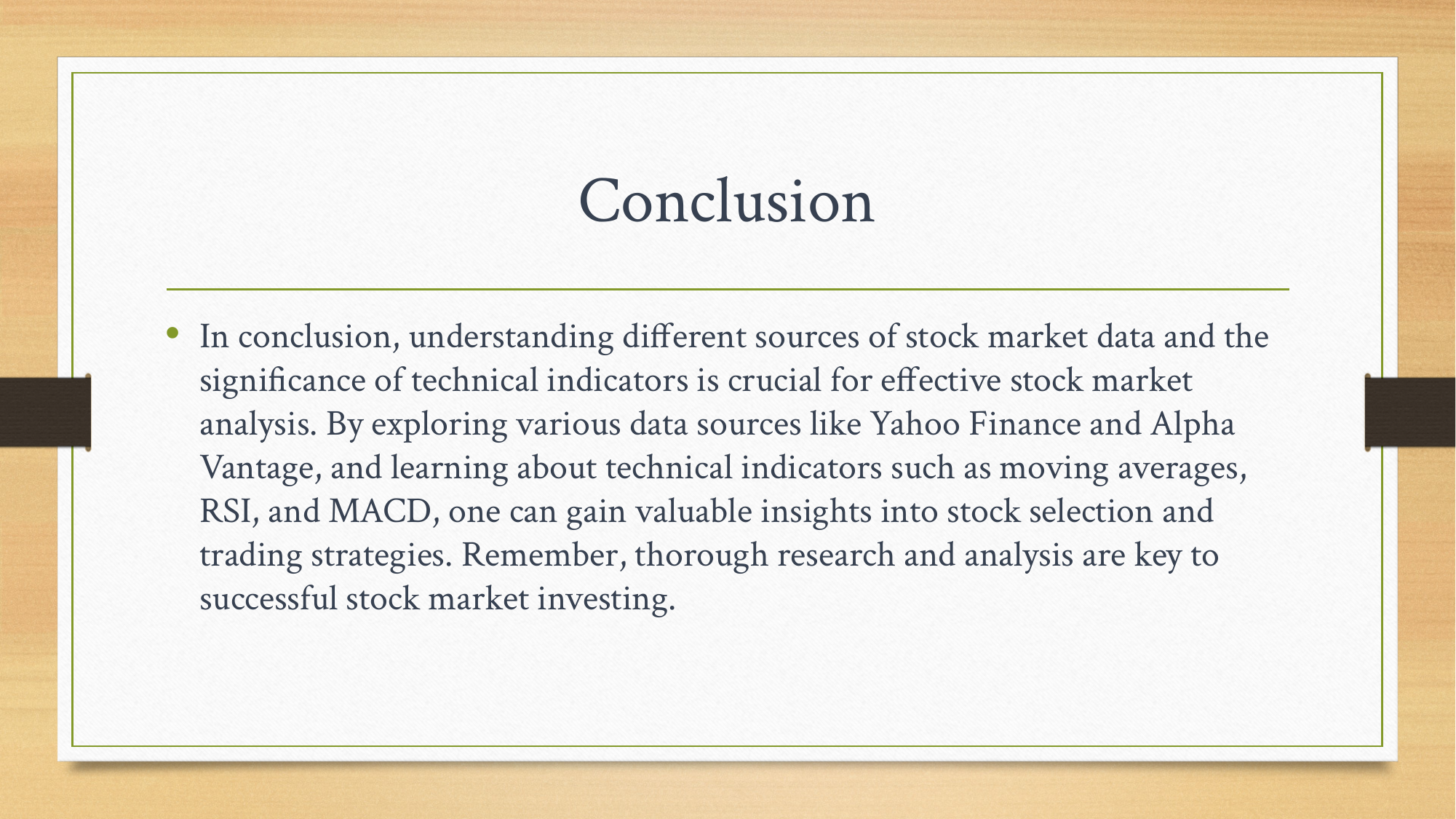

# Conclusion
In conclusion, understanding different sources of stock market data and the significance of technical indicators is crucial for effective stock market analysis. By exploring various data sources like Yahoo Finance and Alpha Vantage, and learning about technical indicators such as moving averages, RSI, and MACD, one can gain valuable insights into stock selection and trading strategies. Remember, thorough research and analysis are key to successful stock market investing.